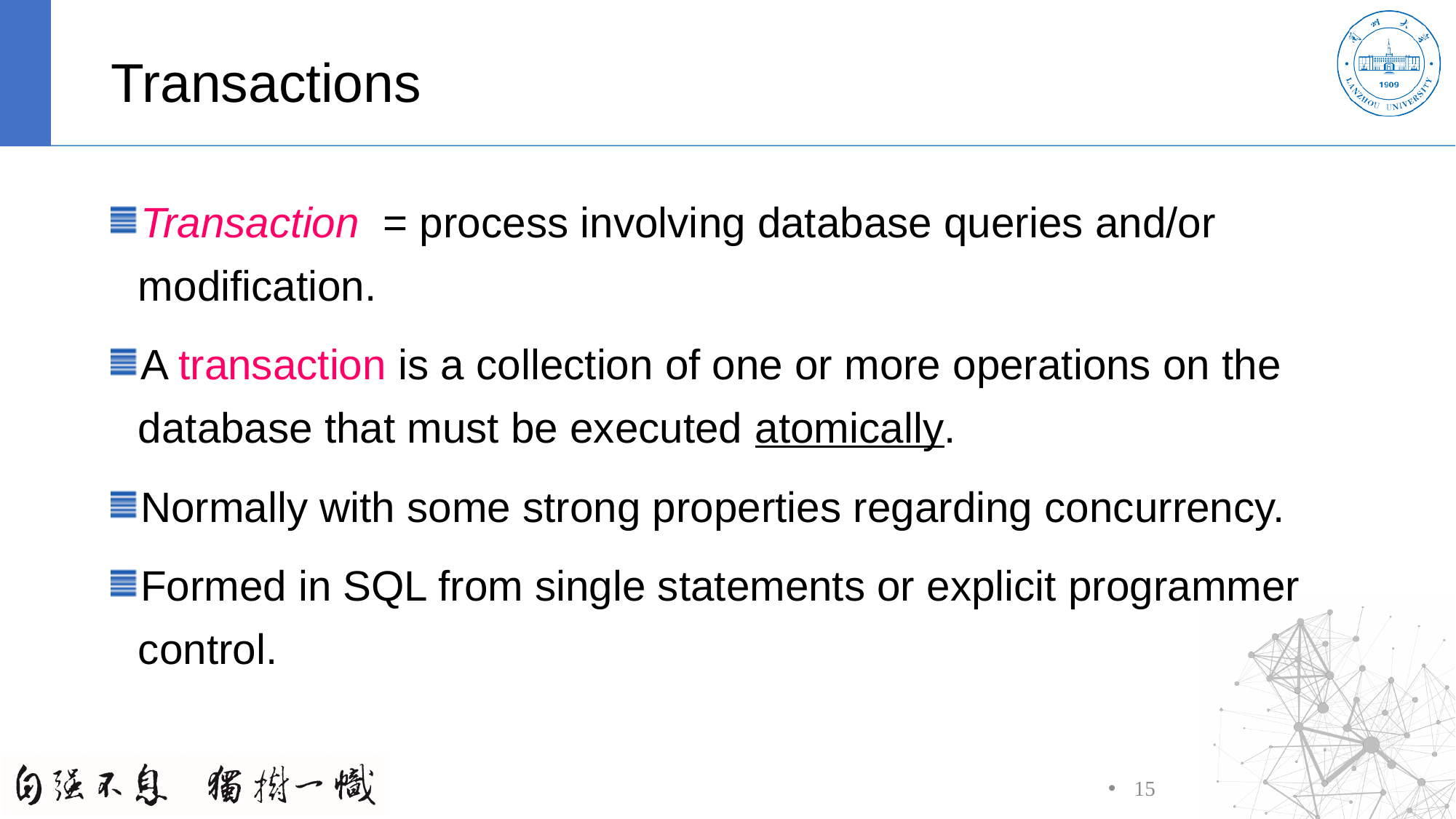

# Transactions
Transaction  = process involving database queries and/or modification.
A transaction is a collection of one or more operations on the database that must be executed atomically.
Normally with some strong properties regarding concurrency.
Formed in SQL from single statements or explicit programmer control.
15